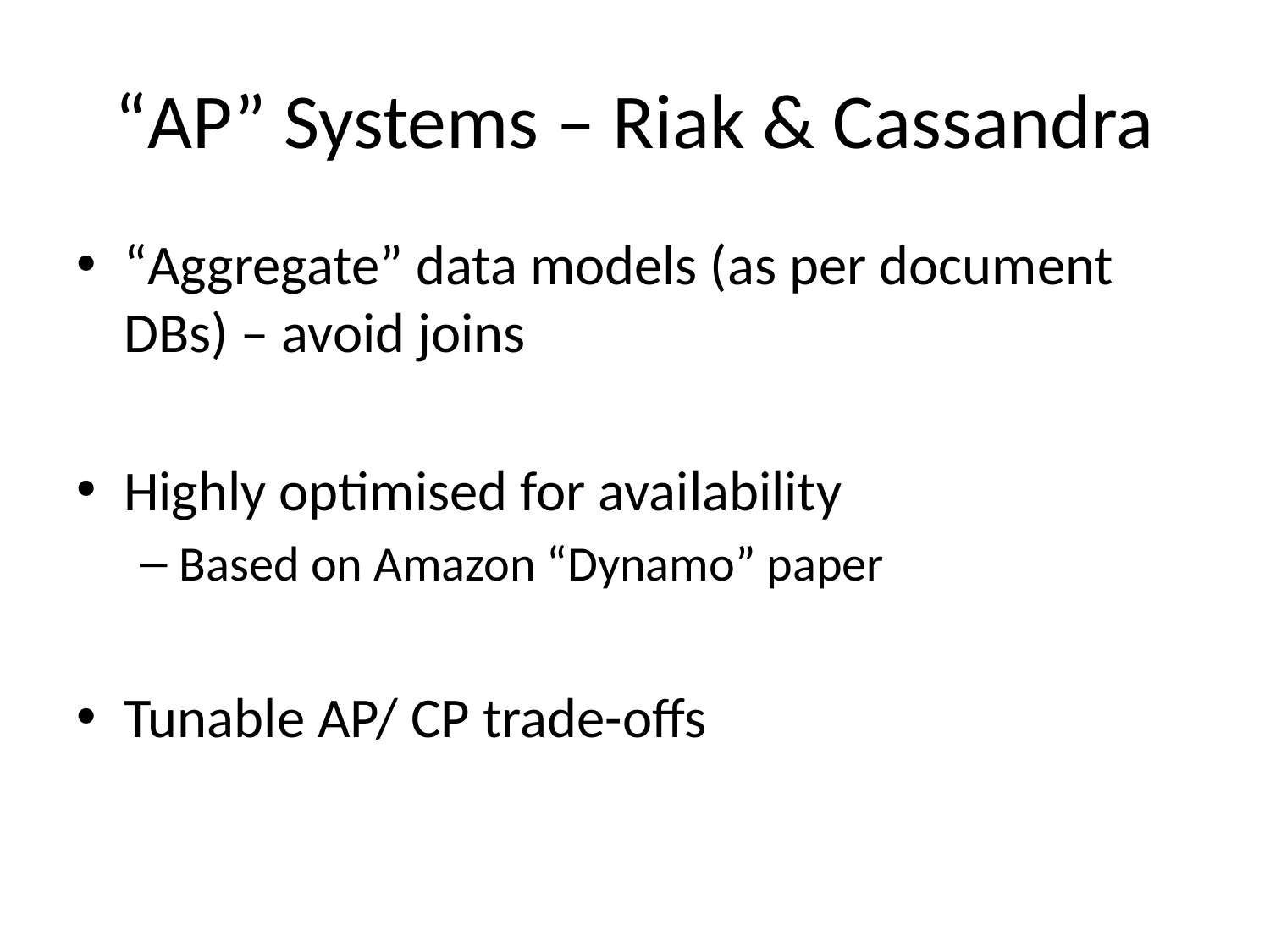

# “AP” Systems – Riak & Cassandra
“Aggregate” data models (as per document DBs) – avoid joins

Highly optimised for availability
Based on Amazon “Dynamo” paper

Tunable AP/ CP trade-offs